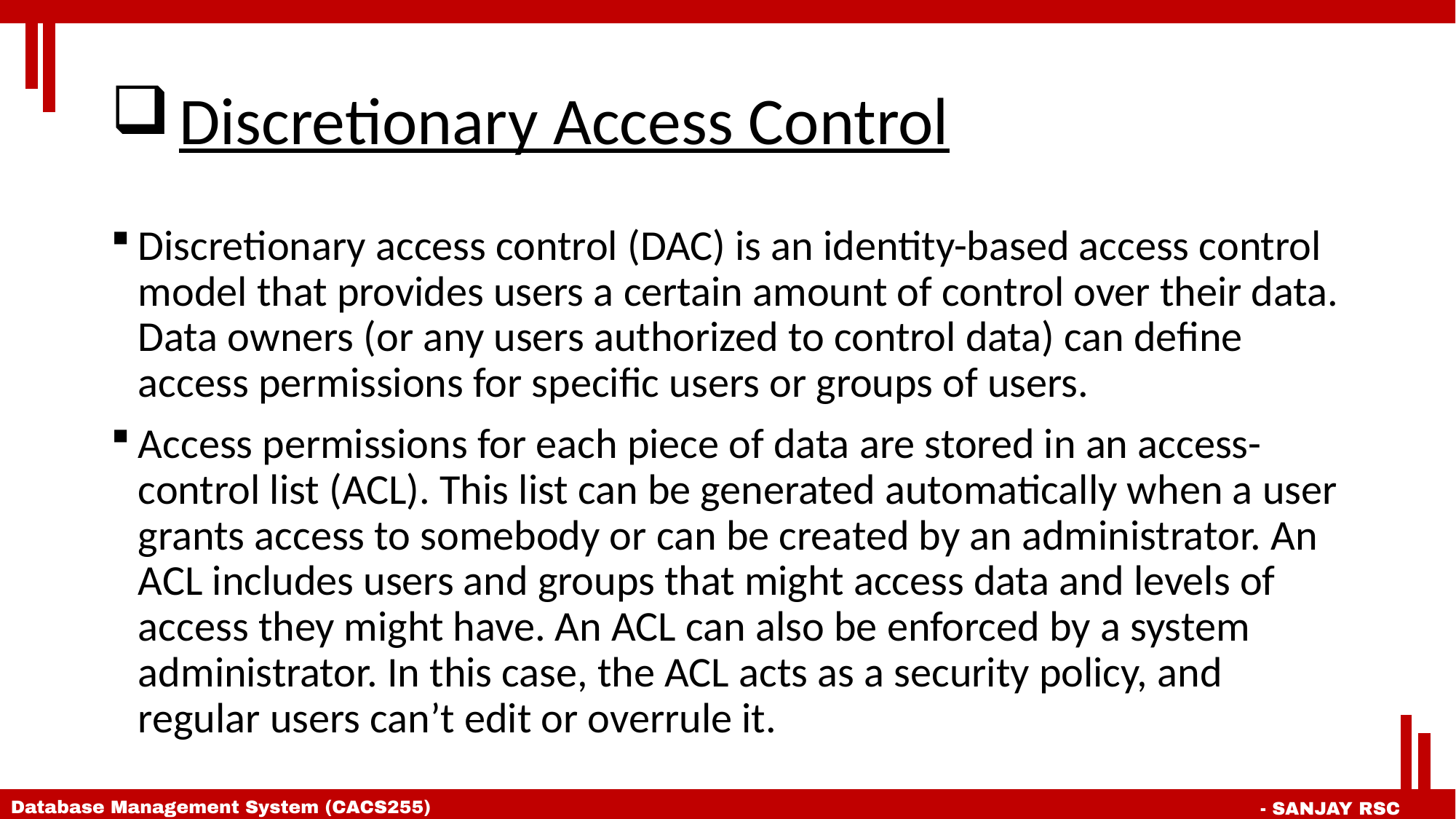

# Discretionary Access Control
Discretionary access control (DAC) is an identity-based access control model that provides users a certain amount of control over their data. Data owners (or any users authorized to control data) can define access permissions for specific users or groups of users.
Access permissions for each piece of data are stored in an access-control list (ACL). This list can be generated automatically when a user grants access to somebody or can be created by an administrator. An ACL includes users and groups that might access data and levels of access they might have. An ACL can also be enforced by a system administrator. In this case, the ACL acts as a security policy, and regular users can’t edit or overrule it.